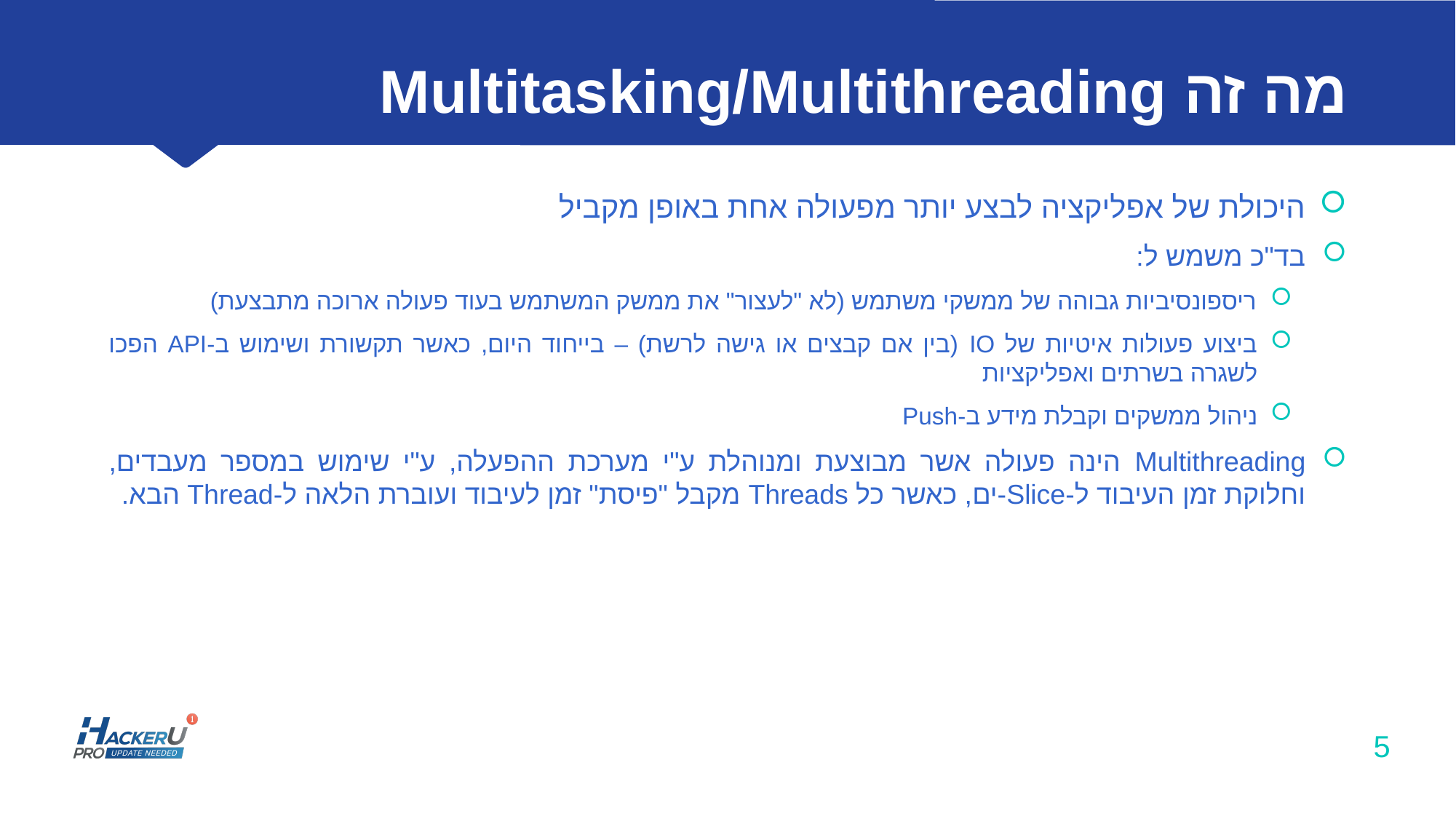

# מה זה Multitasking/Multithreading
היכולת של אפליקציה לבצע יותר מפעולה אחת באופן מקביל
בד"כ משמש ל:
ריספונסיביות גבוהה של ממשקי משתמש (לא "לעצור" את ממשק המשתמש בעוד פעולה ארוכה מתבצעת)
ביצוע פעולות איטיות של IO (בין אם קבצים או גישה לרשת) – בייחוד היום, כאשר תקשורת ושימוש ב-API הפכו לשגרה בשרתים ואפליקציות
ניהול ממשקים וקבלת מידע ב-Push
Multithreading הינה פעולה אשר מבוצעת ומנוהלת ע"י מערכת ההפעלה, ע"י שימוש במספר מעבדים, וחלוקת זמן העיבוד ל-Slice-ים, כאשר כל Threads מקבל "פיסת" זמן לעיבוד ועוברת הלאה ל-Thread הבא.
5